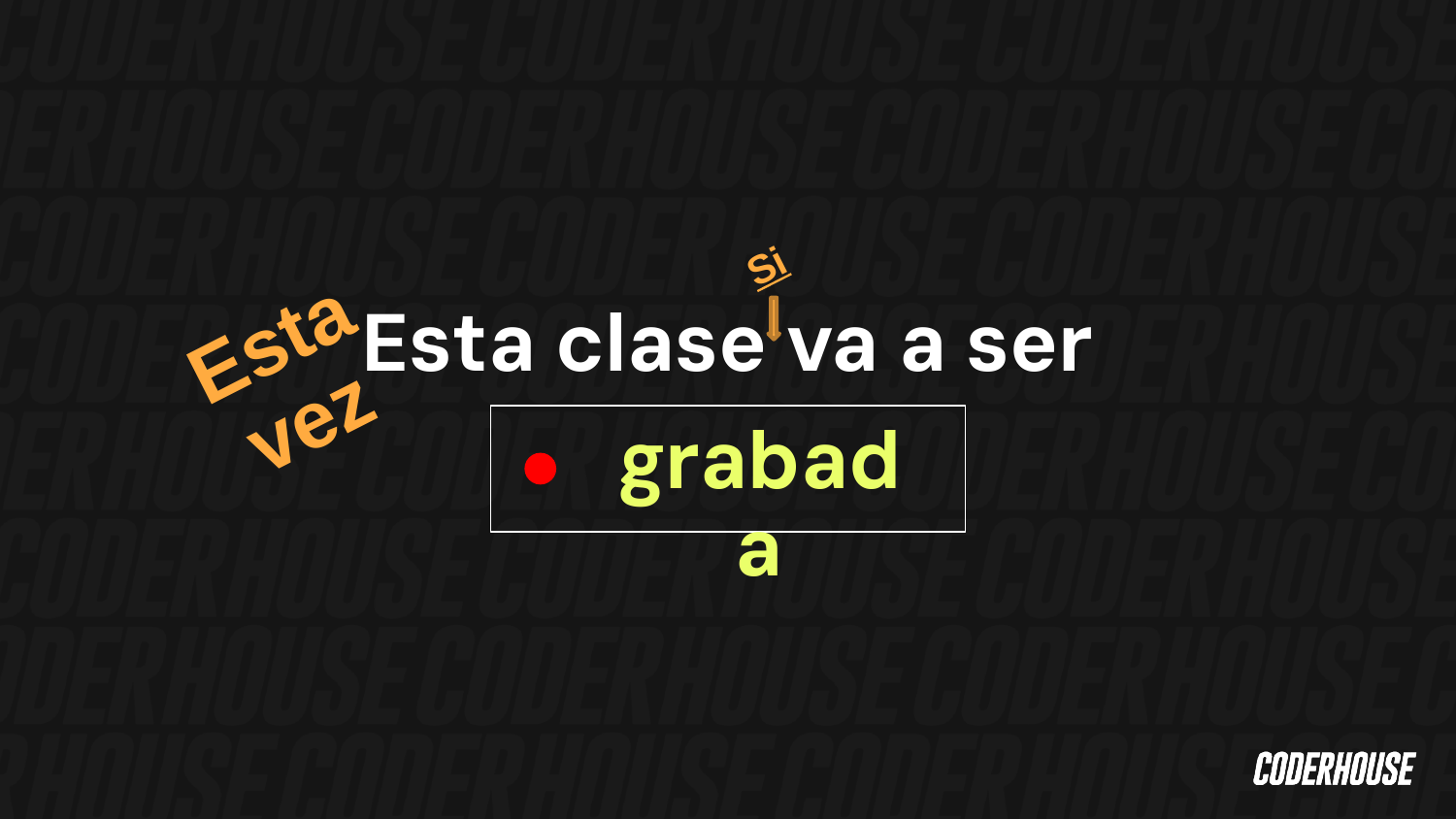

Si
Esta vez
Esta clase va a ser

grabada